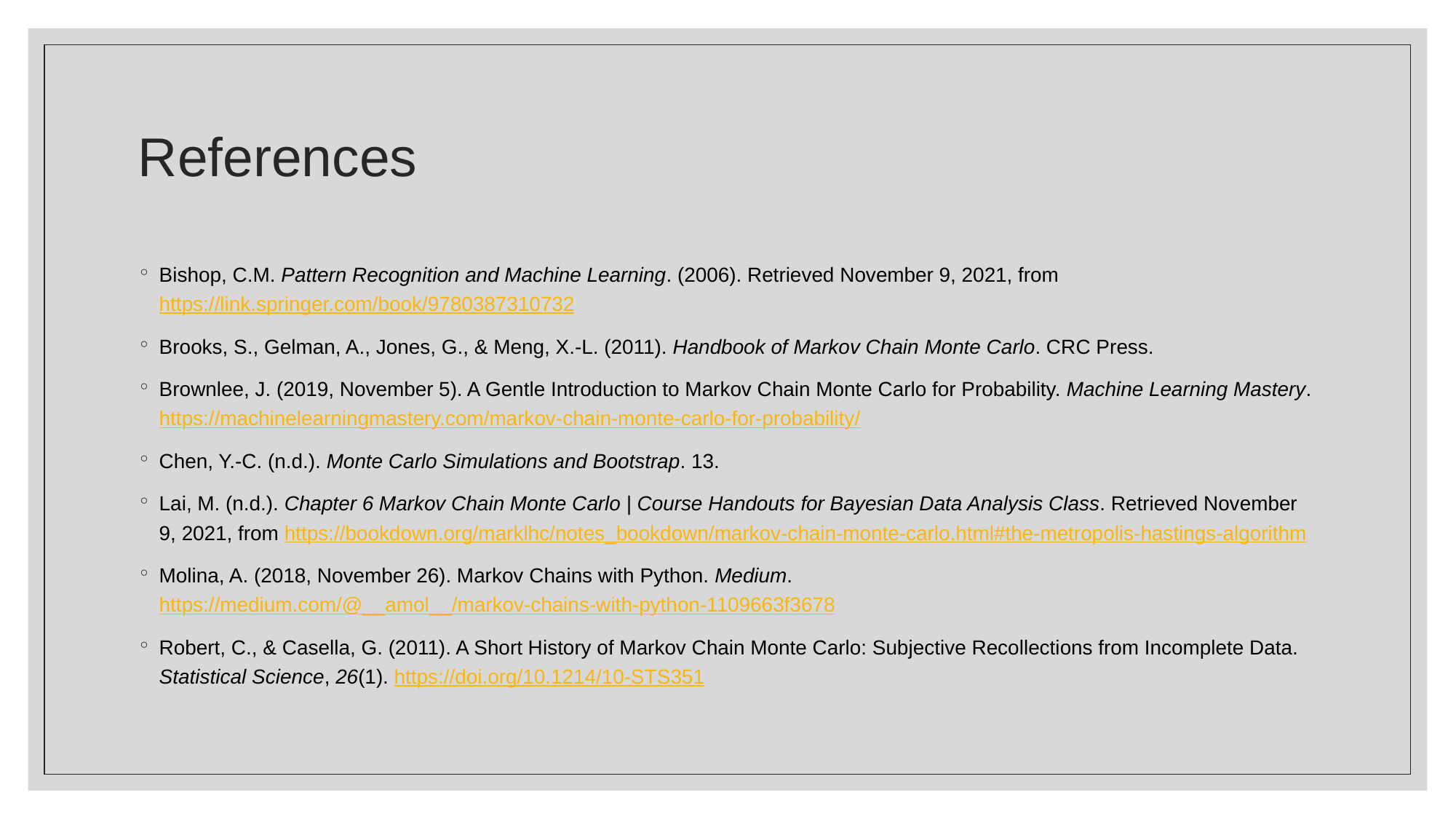

# References
Bishop, C.M. Pattern Recognition and Machine Learning. (2006). Retrieved November 9, 2021, from https://link.springer.com/book/9780387310732
Brooks, S., Gelman, A., Jones, G., & Meng, X.-L. (2011). Handbook of Markov Chain Monte Carlo. CRC Press.
Brownlee, J. (2019, November 5). A Gentle Introduction to Markov Chain Monte Carlo for Probability. Machine Learning Mastery. https://machinelearningmastery.com/markov-chain-monte-carlo-for-probability/
Chen, Y.-C. (n.d.). Monte Carlo Simulations and Bootstrap. 13.
Lai, M. (n.d.). Chapter 6 Markov Chain Monte Carlo | Course Handouts for Bayesian Data Analysis Class. Retrieved November 9, 2021, from https://bookdown.org/marklhc/notes_bookdown/markov-chain-monte-carlo.html#the-metropolis-hastings-algorithm
Molina, A. (2018, November 26). Markov Chains with Python. Medium. https://medium.com/@__amol__/markov-chains-with-python-1109663f3678
Robert, C., & Casella, G. (2011). A Short History of Markov Chain Monte Carlo: Subjective Recollections from Incomplete Data. Statistical Science, 26(1). https://doi.org/10.1214/10-STS351